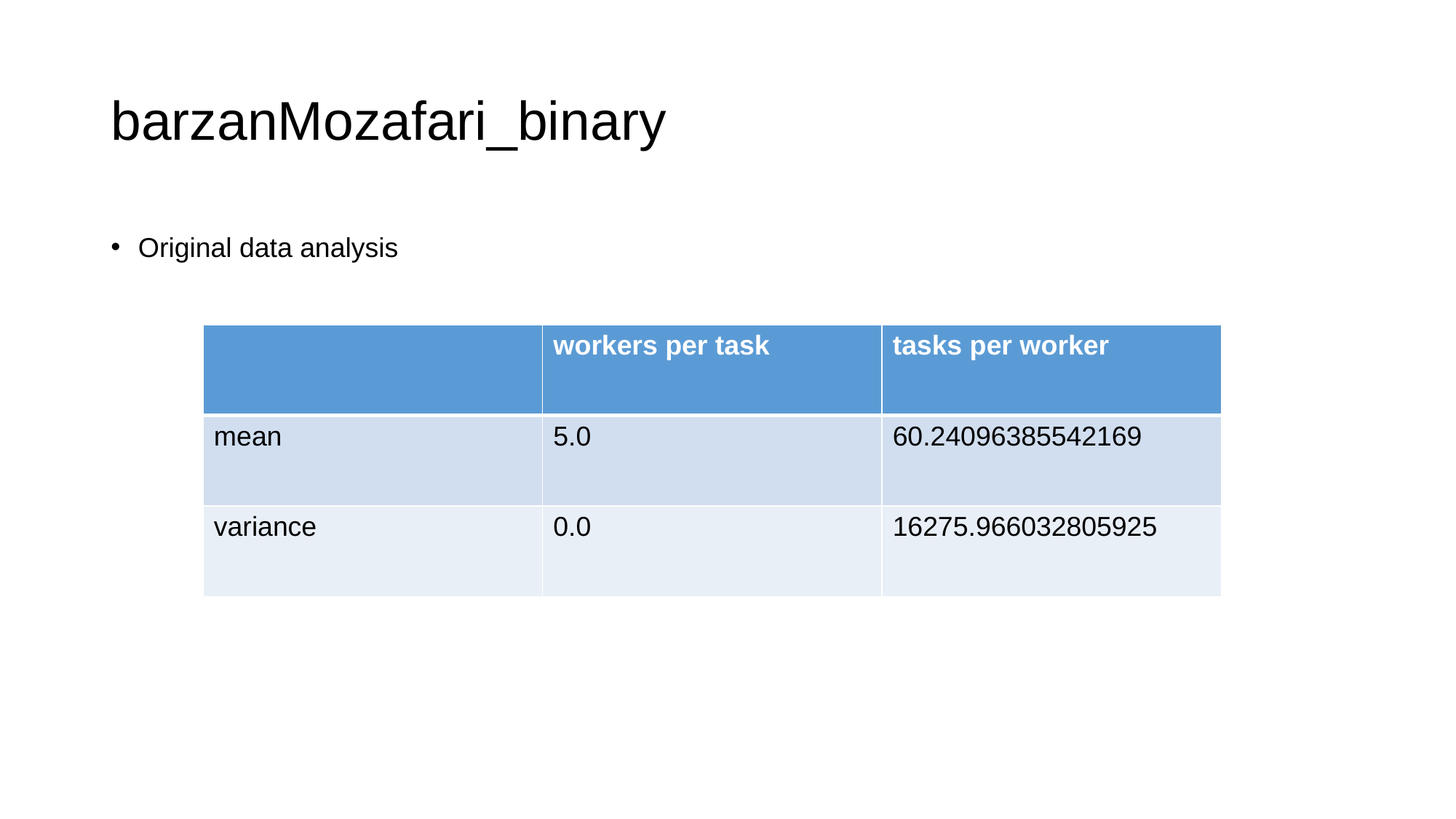

# barzanMozafari_binary
Original data analysis

|  | workers per task | tasks per worker |
| --- | --- | --- |
| mean | 5.0 | 60.24096385542169 |
| variance | 0.0 | 16275.966032805925 |